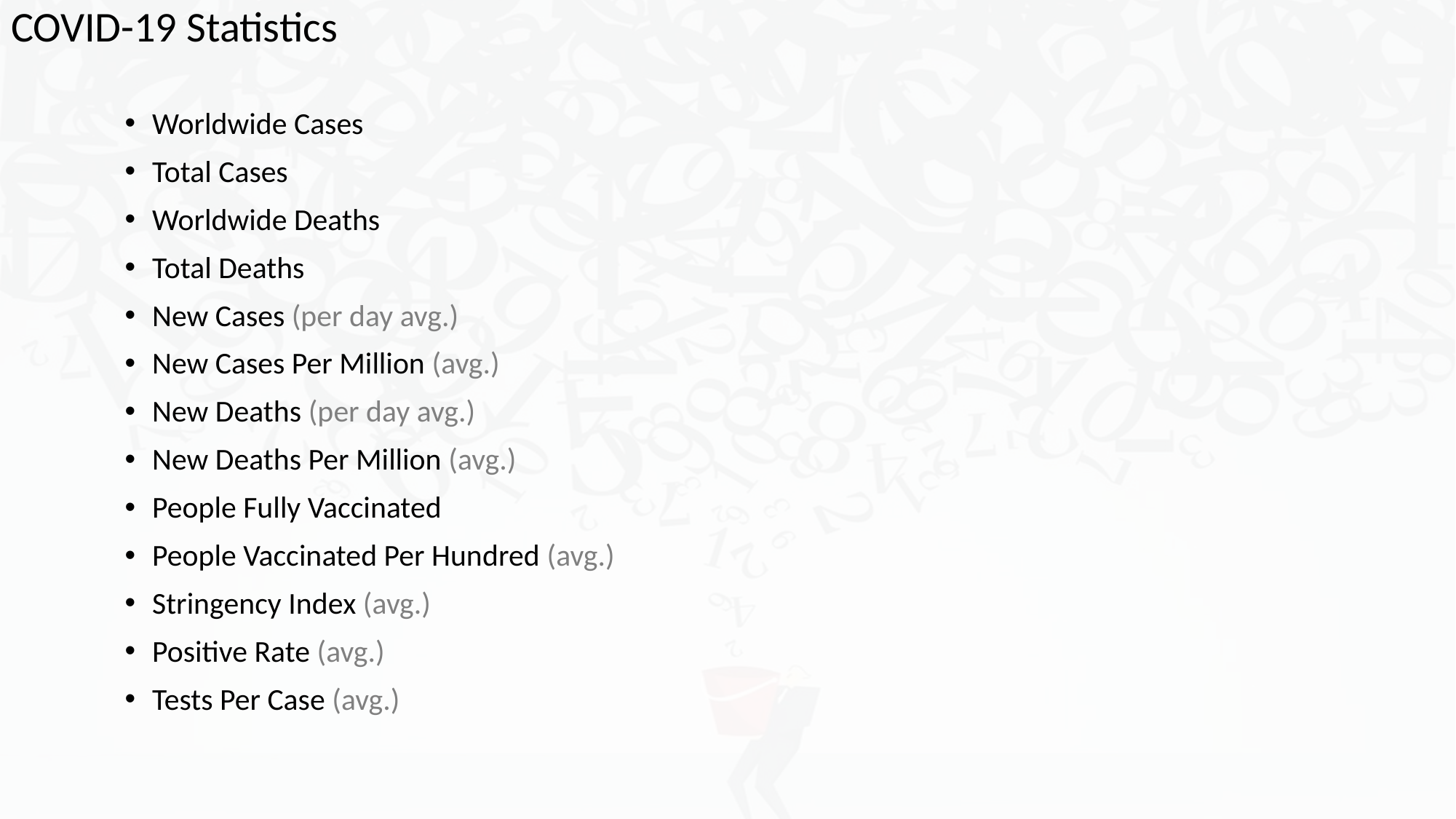

COVID-19 Statistics
Worldwide Cases
Total Cases
Worldwide Deaths
Total Deaths
New Cases (per day avg.)
New Cases Per Million (avg.)
New Deaths (per day avg.)
New Deaths Per Million (avg.)
People Fully Vaccinated
People Vaccinated Per Hundred (avg.)
Stringency Index (avg.)
Positive Rate (avg.)
Tests Per Case (avg.)